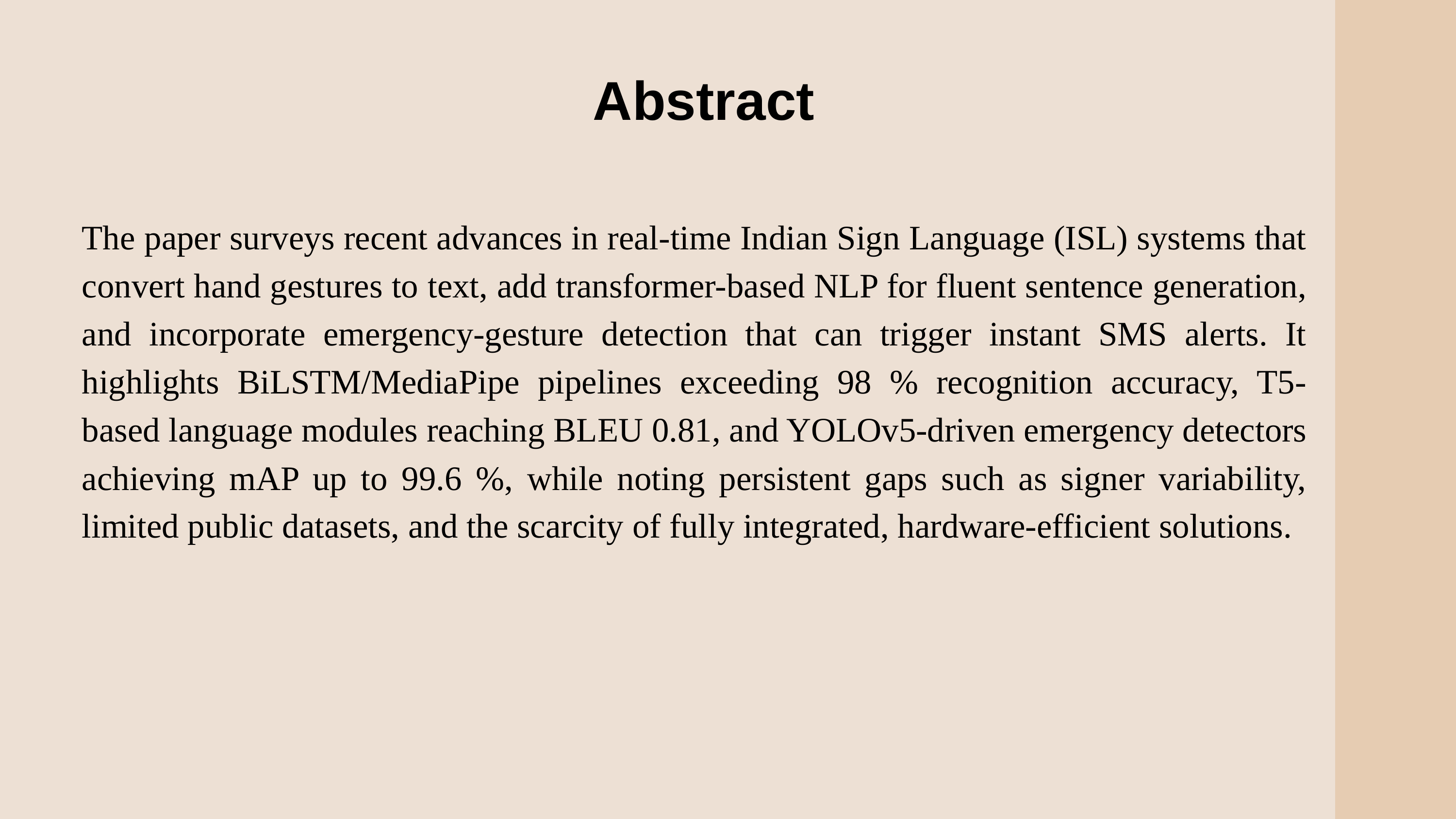

Abstract
The paper surveys recent advances in real-time Indian Sign Language (ISL) systems that convert hand gestures to text, add transformer-based NLP for fluent sentence generation, and incorporate emergency-gesture detection that can trigger instant SMS alerts. It highlights BiLSTM/MediaPipe pipelines exceeding 98 % recognition accuracy, T5-based language modules reaching BLEU 0.81, and YOLOv5-driven emergency detectors achieving mAP up to 99.6 %, while noting persistent gaps such as signer variability, limited public datasets, and the scarcity of fully integrated, hardware-efficient solutions.